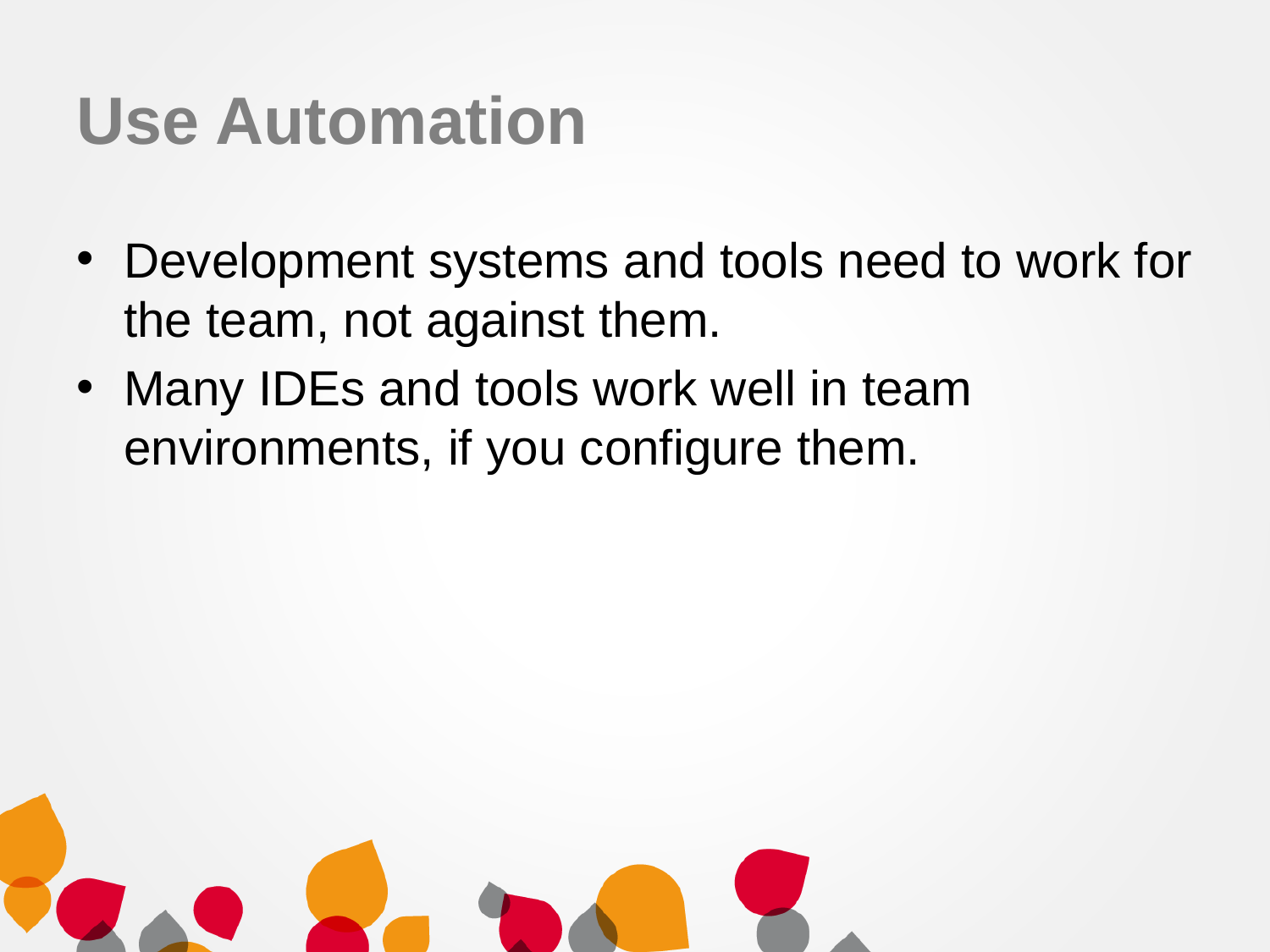

# Use Automation
Development systems and tools need to work for the team, not against them.
Many IDEs and tools work well in team environments, if you configure them.